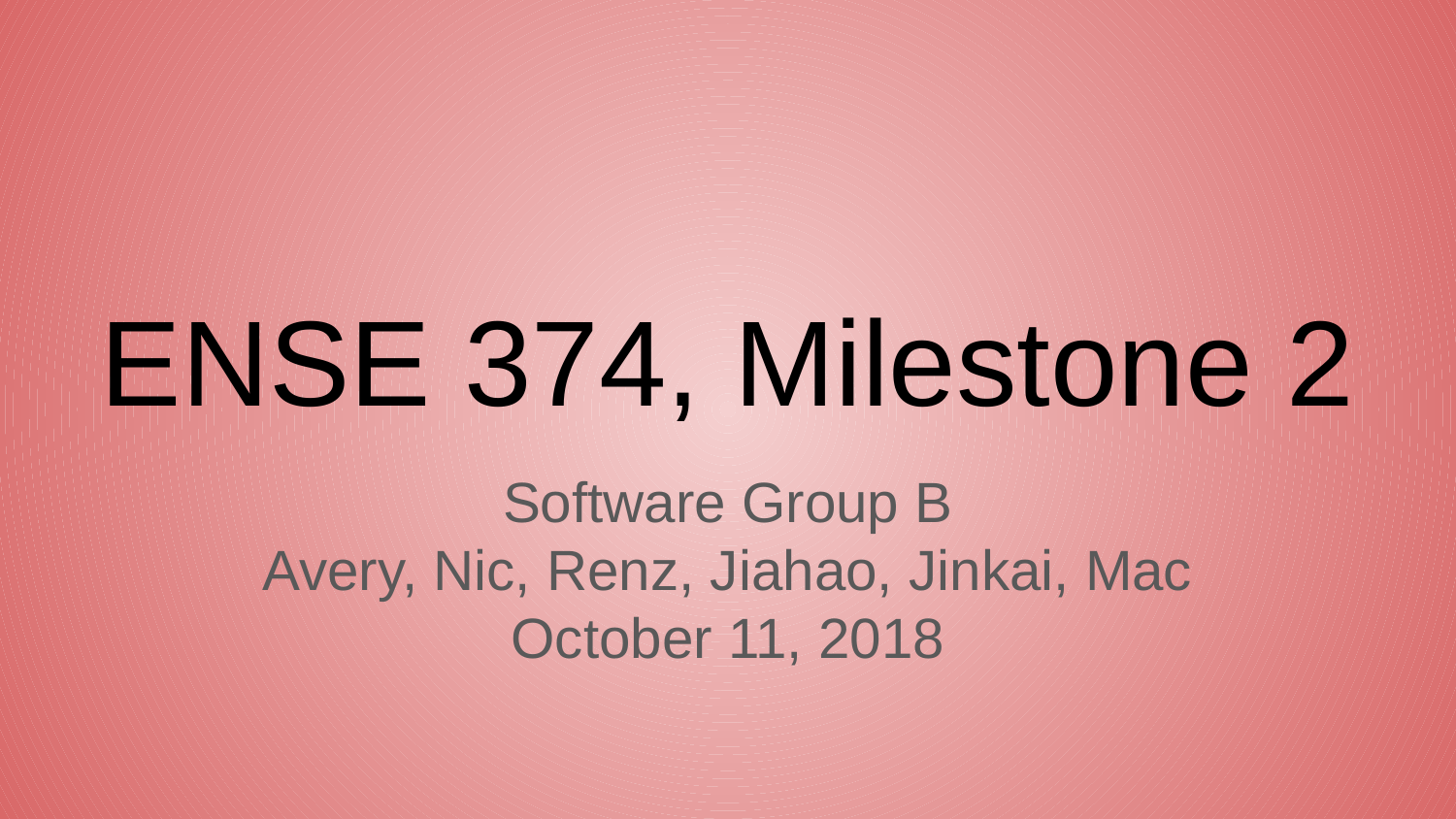

# ENSE 374, Milestone 2
Software Group B
Avery, Nic, Renz, Jiahao, Jinkai, Mac
October 11, 2018